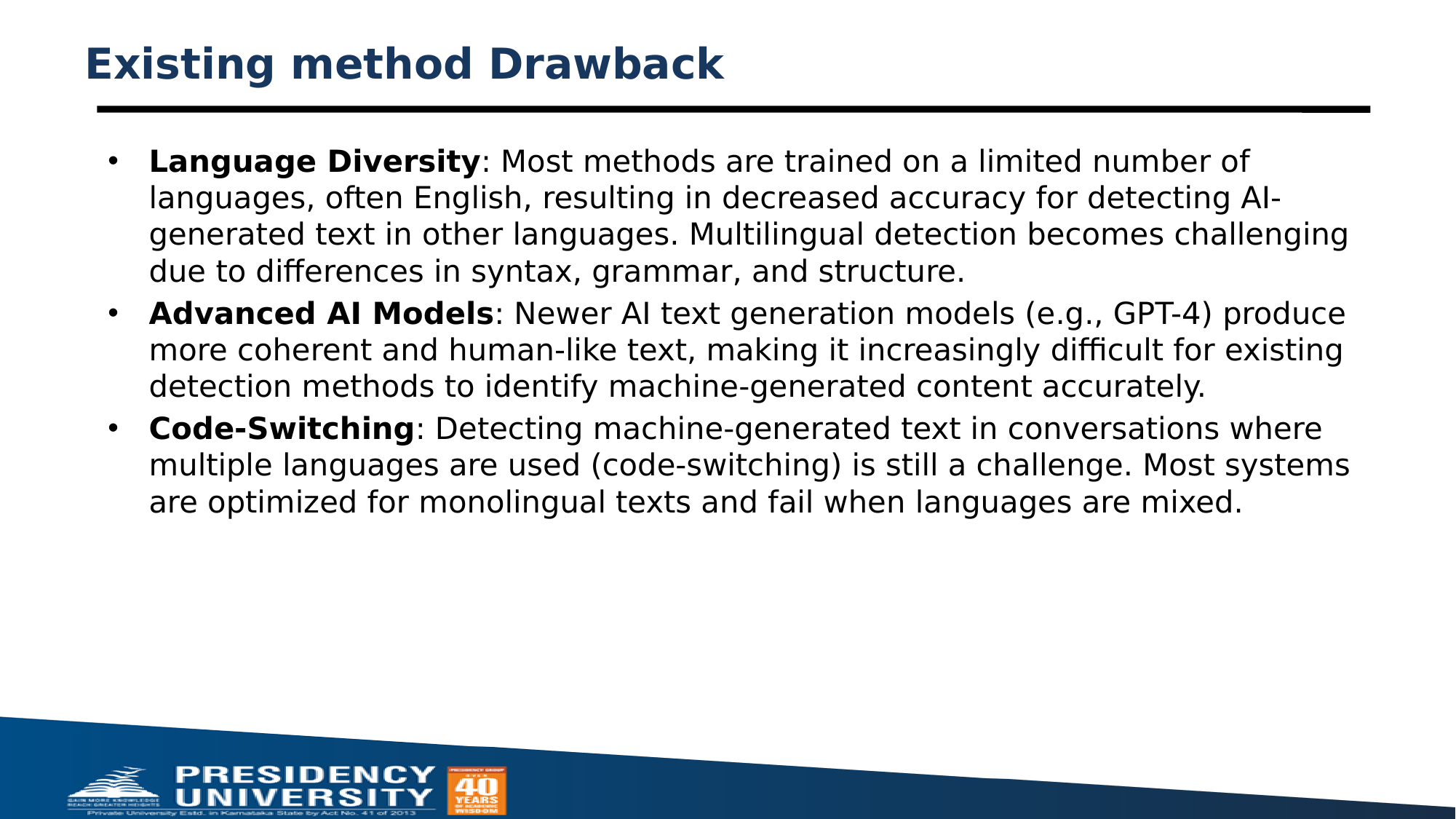

# Existing method Drawback
Language Diversity: Most methods are trained on a limited number of languages, often English, resulting in decreased accuracy for detecting AI-generated text in other languages. Multilingual detection becomes challenging due to differences in syntax, grammar, and structure.
Advanced AI Models: Newer AI text generation models (e.g., GPT-4) produce more coherent and human-like text, making it increasingly difficult for existing detection methods to identify machine-generated content accurately.
Code-Switching: Detecting machine-generated text in conversations where multiple languages are used (code-switching) is still a challenge. Most systems are optimized for monolingual texts and fail when languages are mixed.